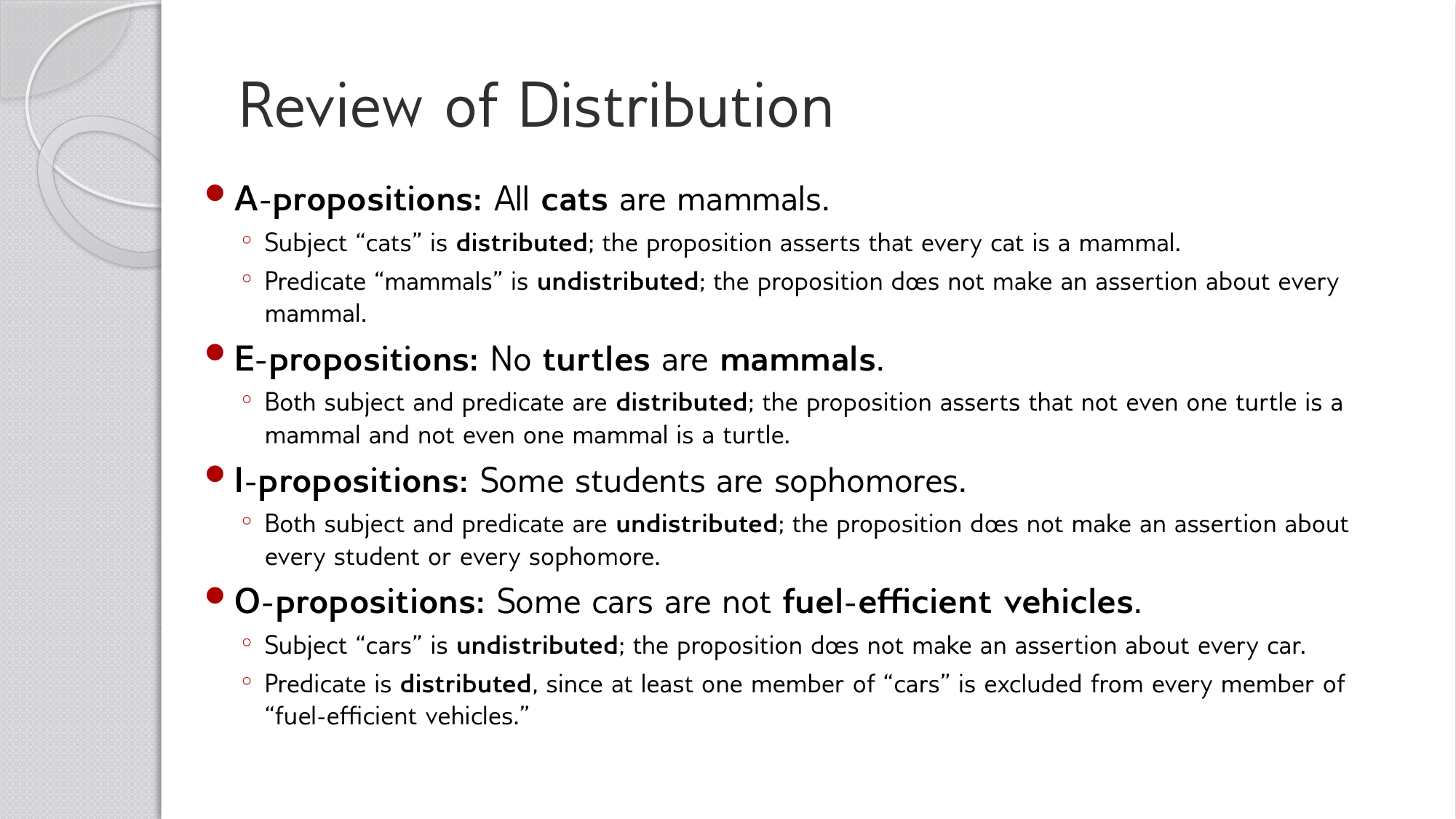

# Review of Distribution
A-propositions: All cats are mammals.
Subject “cats” is distributed; the proposition asserts that every cat is a mammal.
Predicate “mammals” is undistributed; the proposition does not make an assertion about every mammal.
E-propositions: No turtles are mammals.
Both subject and predicate are distributed; the proposition asserts that not even one turtle is a mammal and not even one mammal is a turtle.
I-propositions: Some students are sophomores.
Both subject and predicate are undistributed; the proposition does not make an assertion about every student or every sophomore.
O-propositions: Some cars are not fuel-efficient vehicles.
Subject “cars” is undistributed; the proposition does not make an assertion about every car.
Predicate is distributed, since at least one member of “cars” is excluded from every member of “fuel-efficient vehicles.”